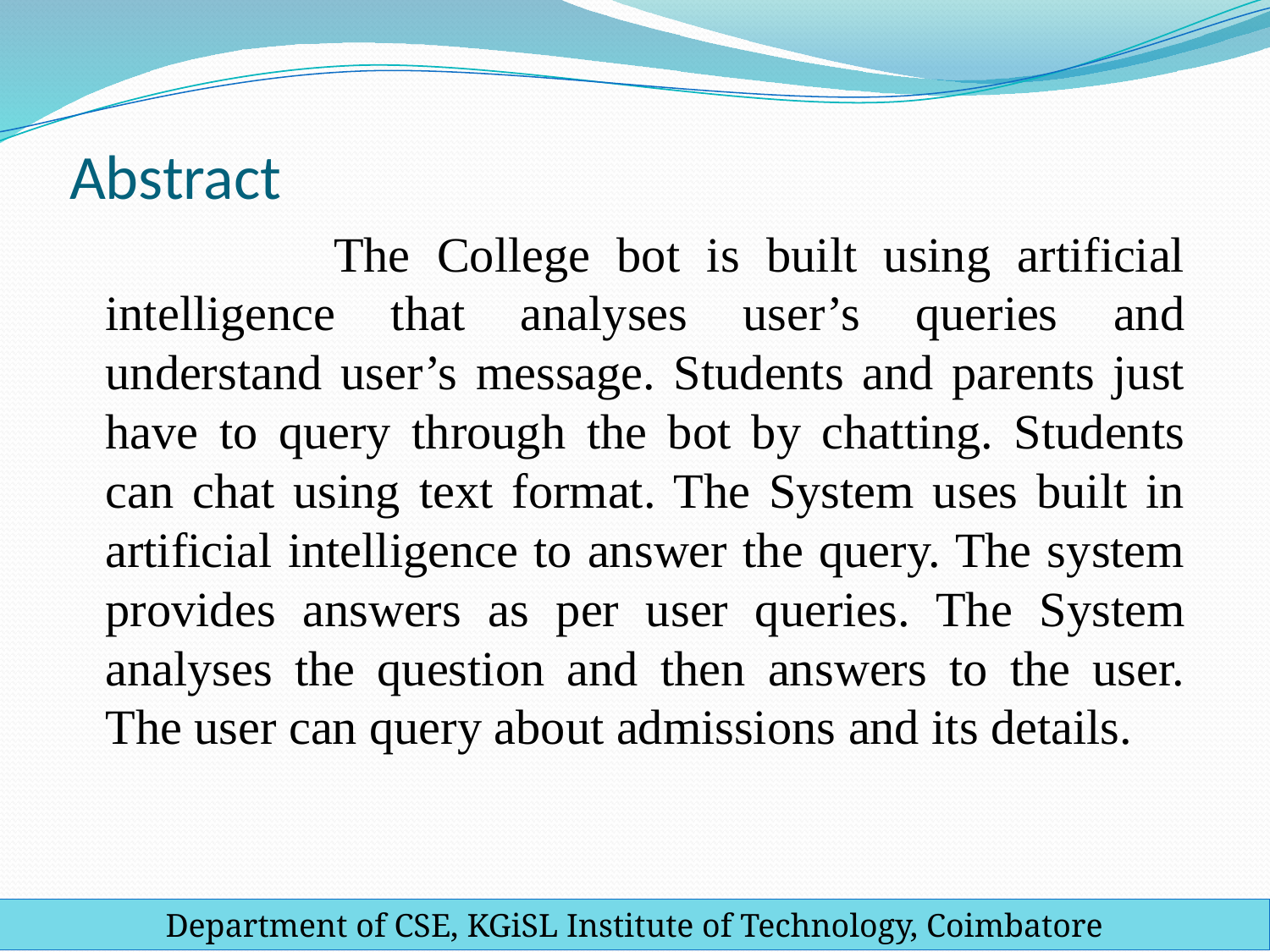

# Abstract
          The College bot is built using artificial intelligence that analyses user’s queries and understand user’s message. Students and parents just have to query through the bot by chatting. Students can chat using text format. The System uses built in artificial intelligence to answer the query. The system provides answers as per user queries. The System analyses the question and then answers to the user. The user can query about admissions and its details.

Department of CSE, KGiSL Institute of Technology, Coimbatore